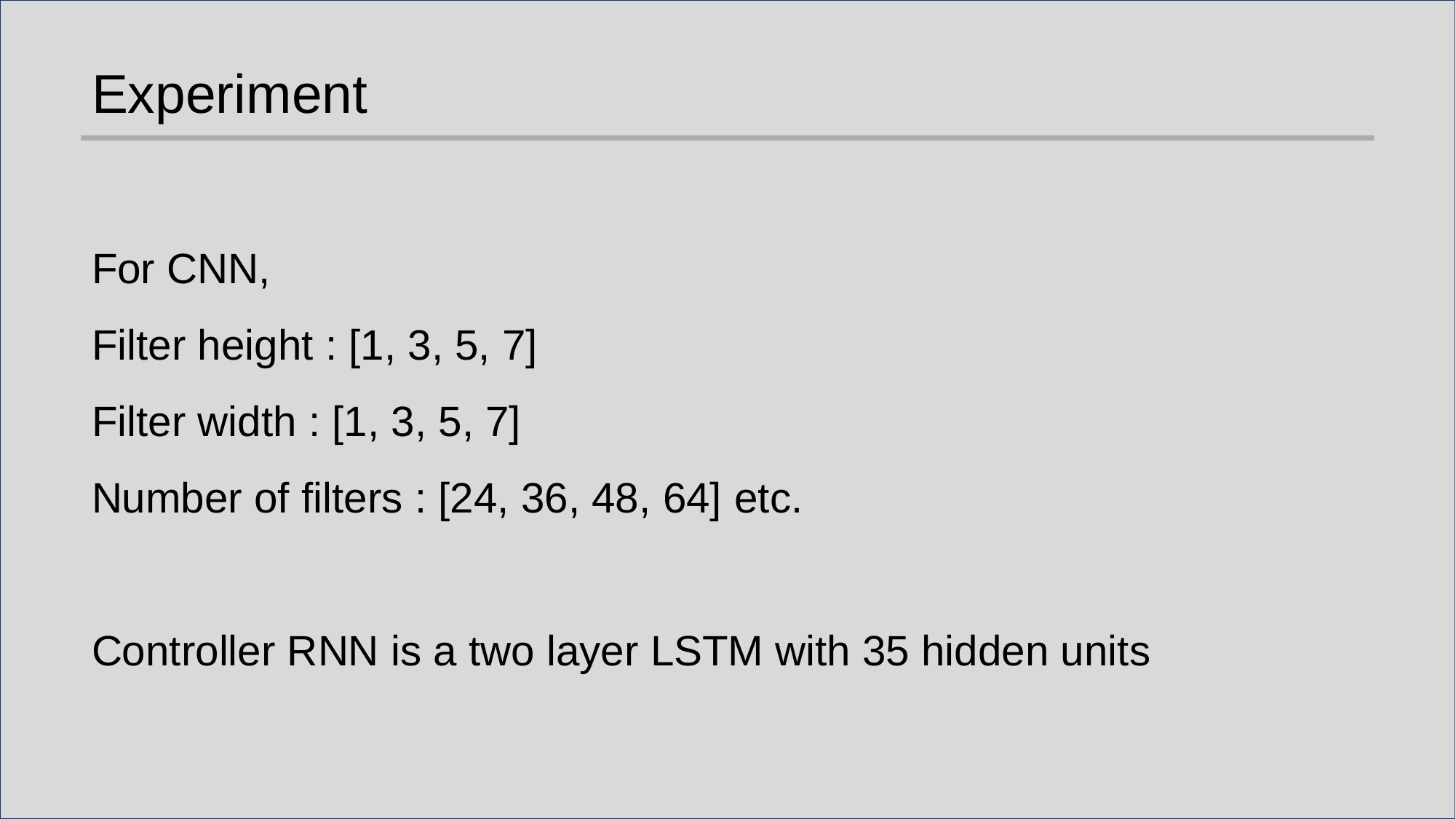

Experiment

For CNN,
Filter height : [1, 3, 5, 7]
Filter width : [1, 3, 5, 7]
Number of filters : [24, 36, 48, 64] etc.

Controller RNN is a two layer LSTM with 35 hidden units